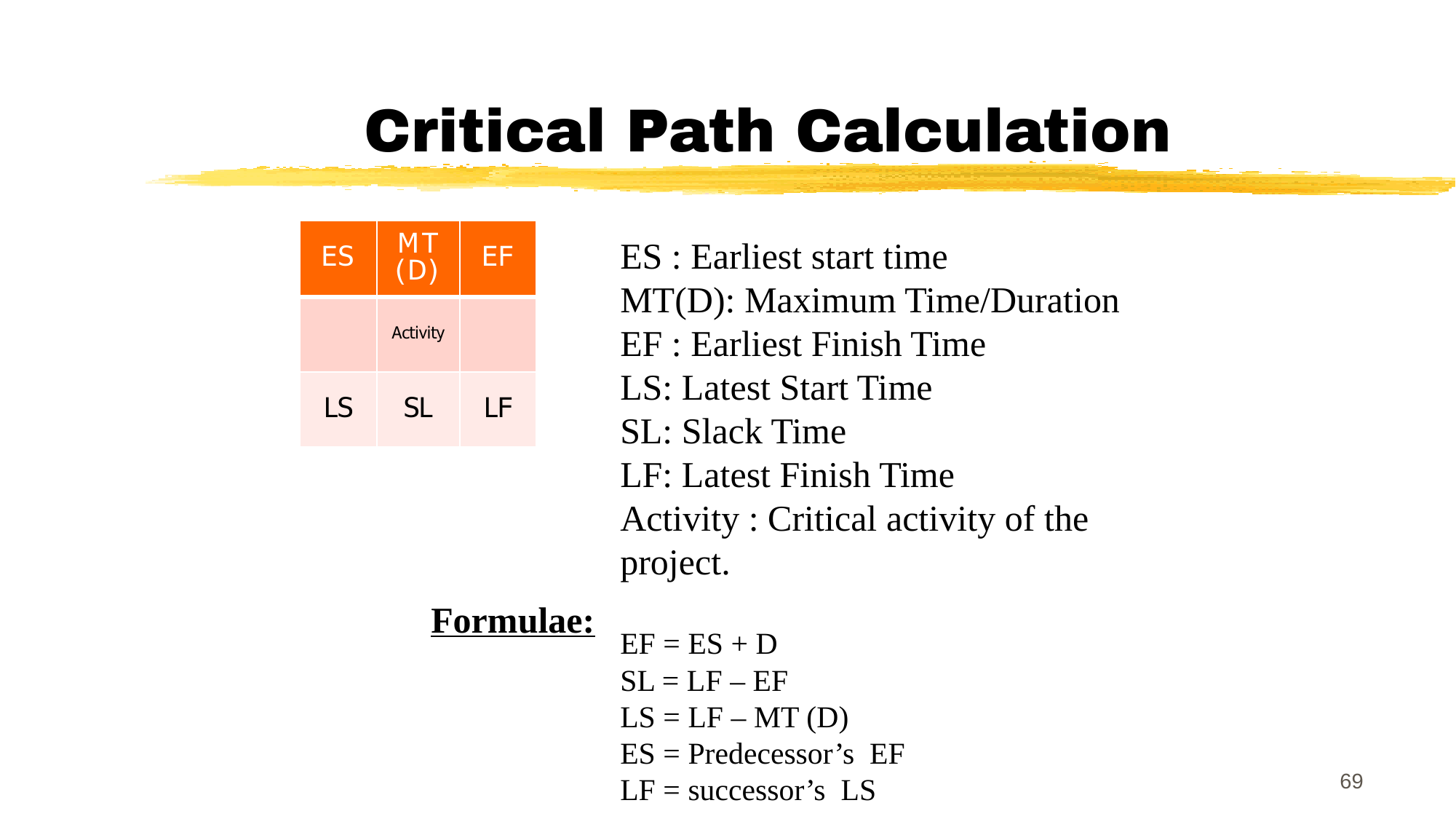

# Critical Path Calculation
| ES | MT (D) | EF |
| --- | --- | --- |
|  | Activity |  |
| LS | SL | LF |
ES : Earliest start time
MT(D): Maximum Time/Duration
EF : Earliest Finish Time
LS: Latest Start Time
SL: Slack Time
LF: Latest Finish Time
Activity : Critical activity of the project.
Formulae:
EF = ES + D
SL = LF – EF
LS = LF – MT (D)
ES = Predecessor’s  EF
LF = successor’s  LS
69